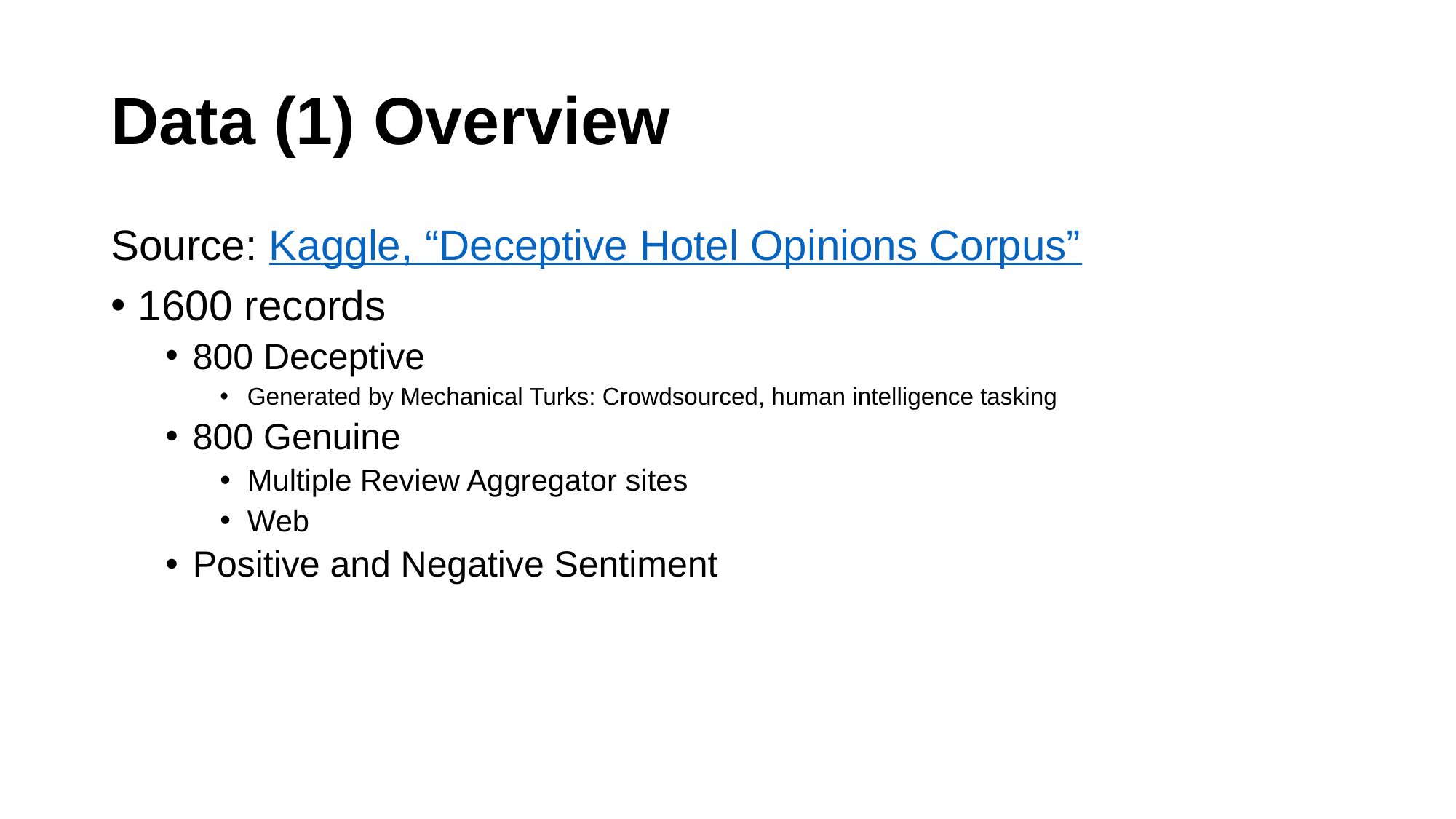

# Data (1) Overview
Source: Kaggle, “Deceptive Hotel Opinions Corpus”
1600 records
800 Deceptive
Generated by Mechanical Turks: Crowdsourced, human intelligence tasking
800 Genuine
Multiple Review Aggregator sites
Web
Positive and Negative Sentiment